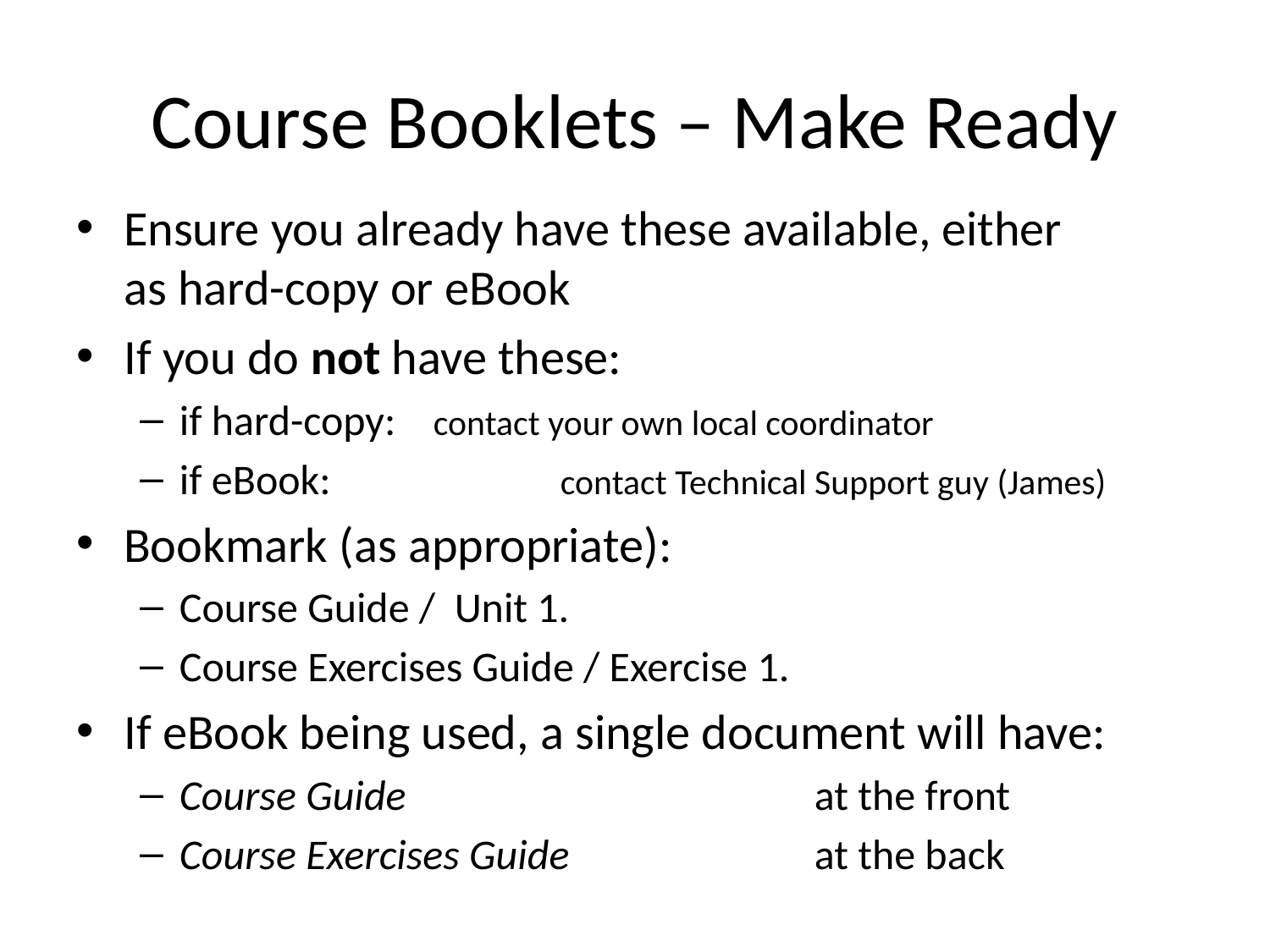

# Course Booklets – Make Ready
Ensure you already have these available, either
as hard-copy or eBook
If you do not have these:
if hard-copy:	contact your own local coordinator
if eBook:		contact Technical Support guy (James)
Bookmark (as appropriate):
Course Guide /  Unit 1.
Course Exercises Guide / Exercise 1.
If eBook being used, a single document will have:
Course Guide				at the front
Course Exercises Guide		at the back